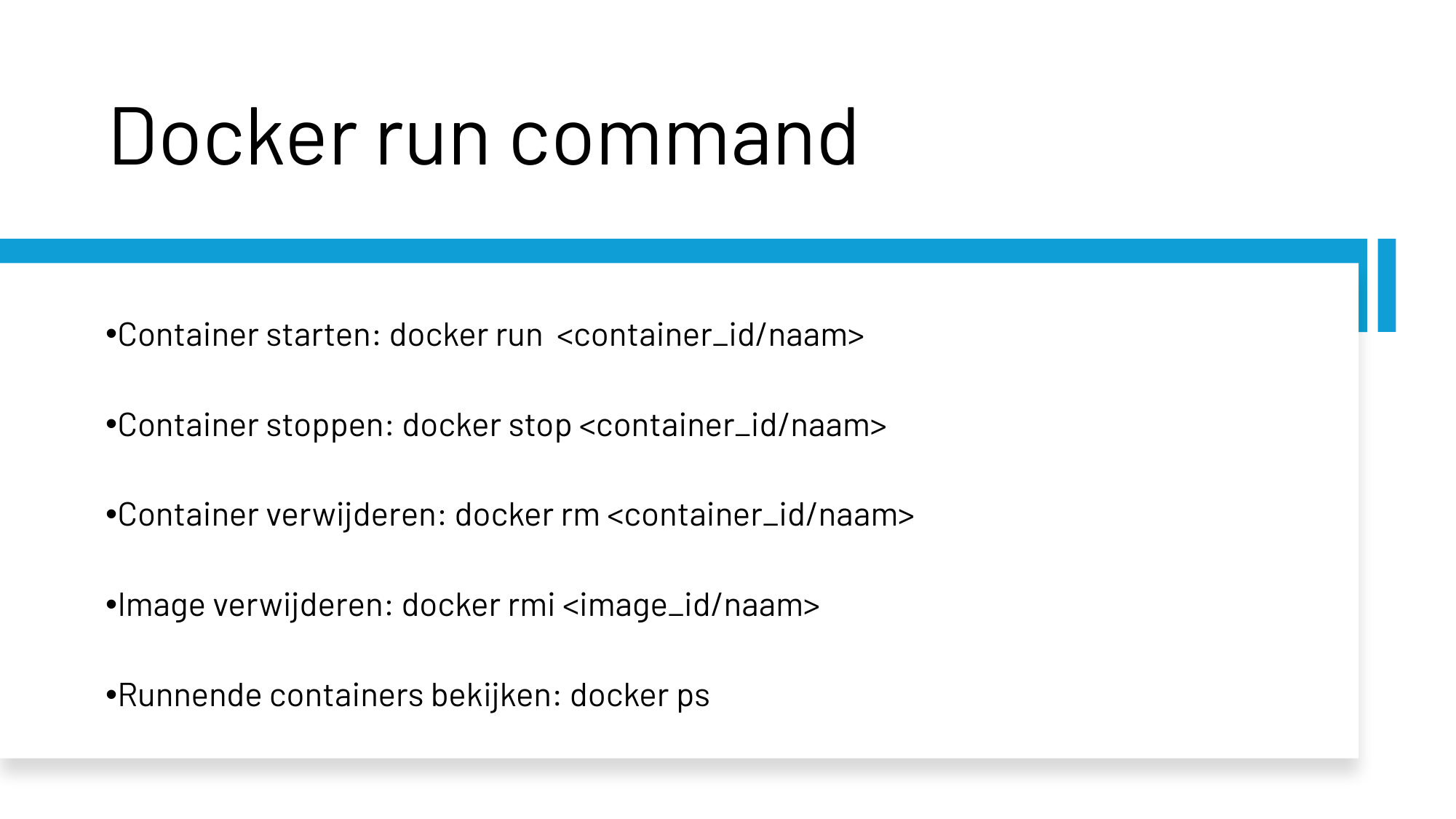

# Docker run command

Container starten: docker run  <container_id/naam>

Container stoppen: docker stop <container_id/naam>

Container verwijderen: docker rm <container_id/naam>

Image verwijderen: docker rmi <image_id/naam>

Runnende containers bekijken: docker ps